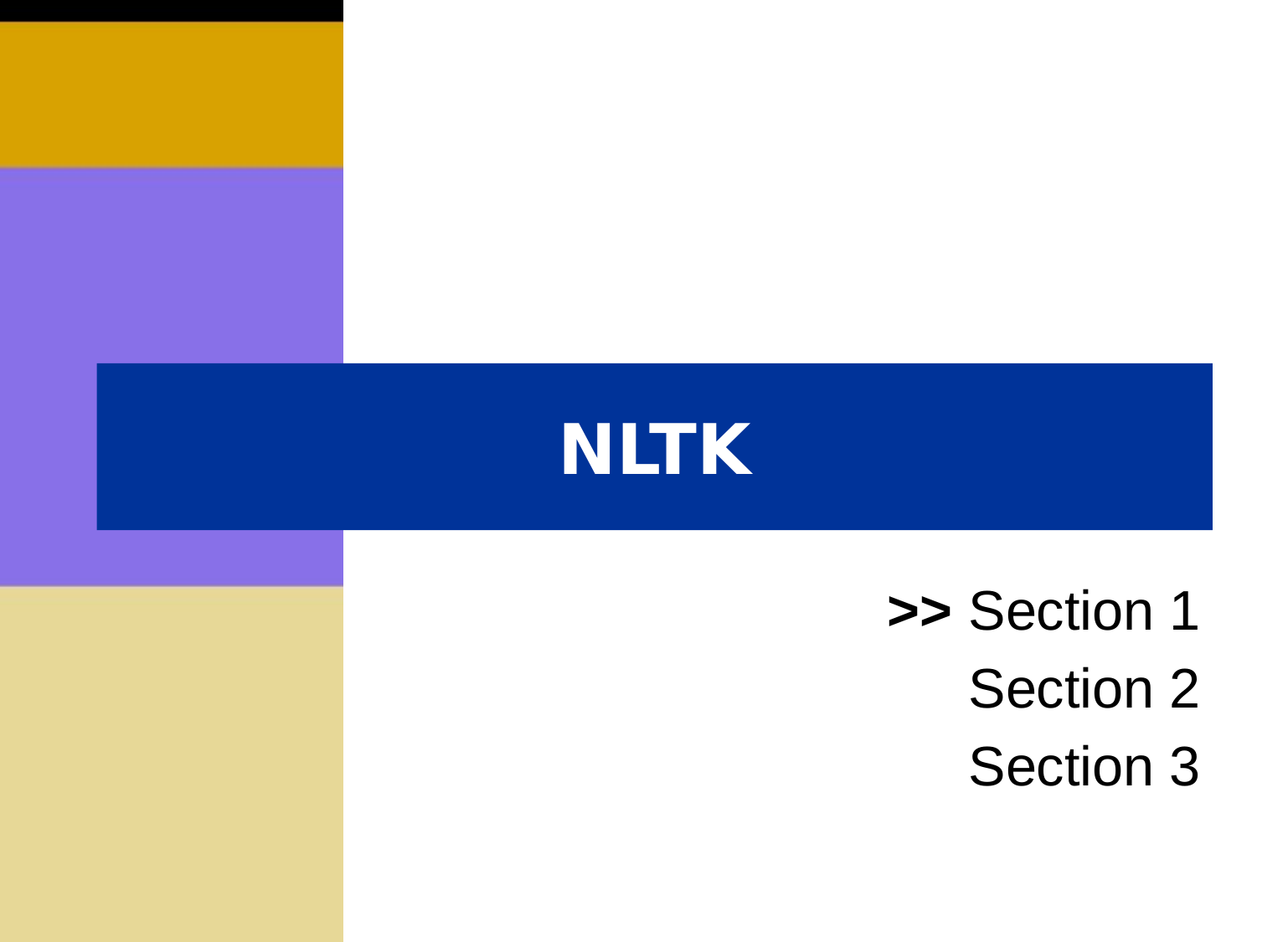

# NLTK

>> Section 1
Section 2
Section 3